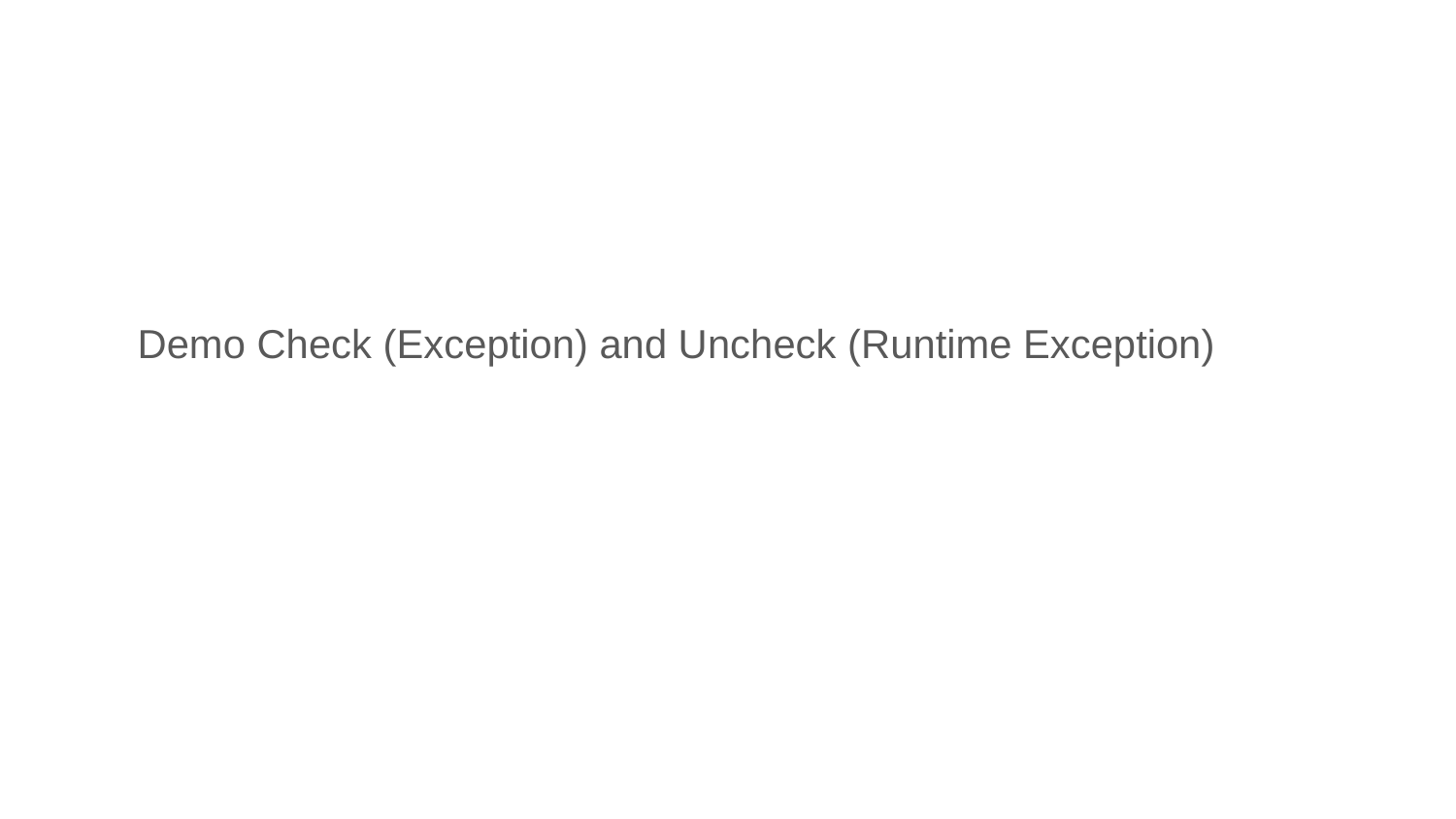

Demo Check (Exception) and Uncheck (Runtime Exception)